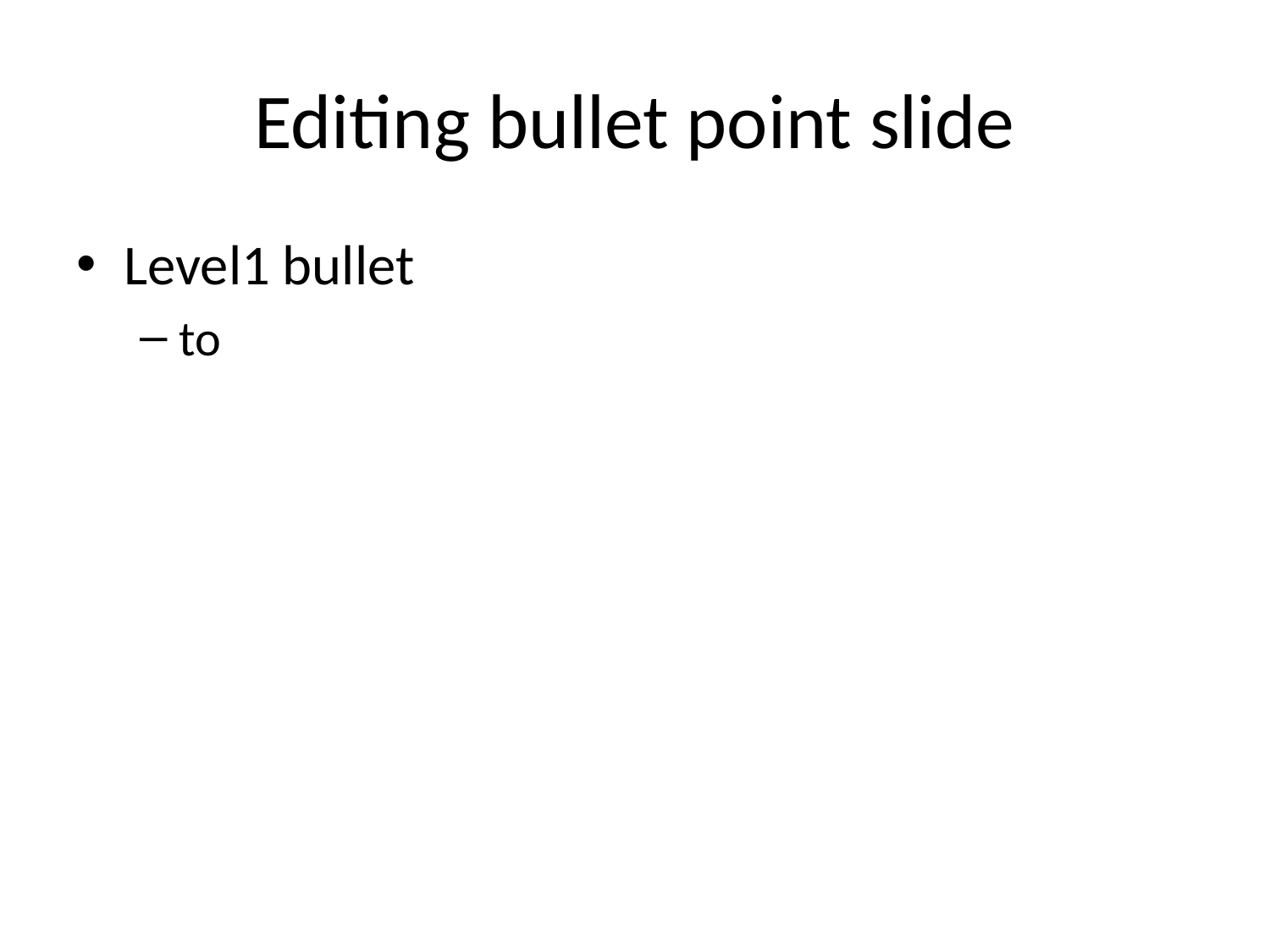

# Editing bullet point slide
Level1 bullet
to